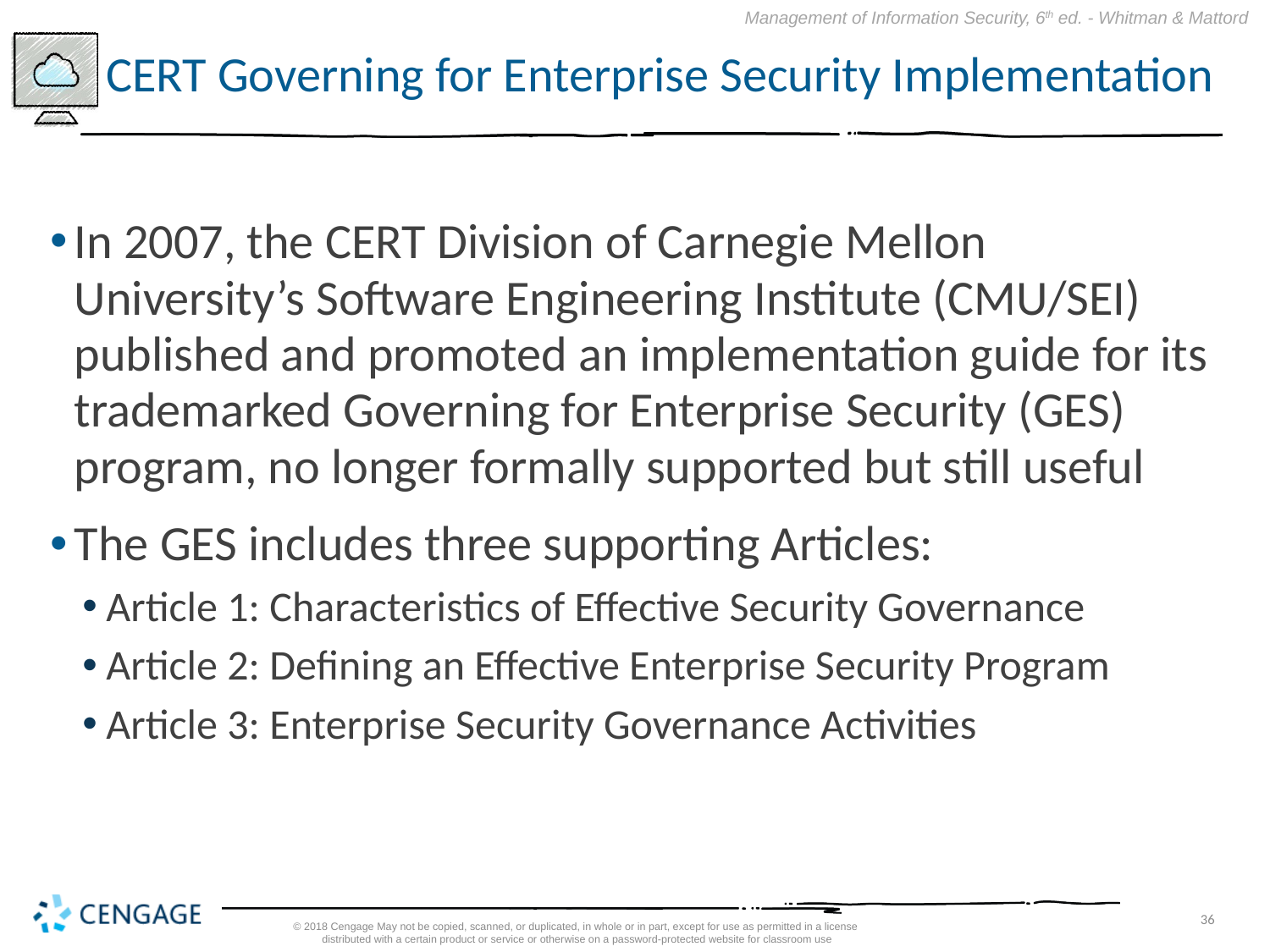

# CERT Governing for Enterprise Security Implementation
In 2007, the CERT Division of Carnegie Mellon University’s Software Engineering Institute (CMU/SEI) published and promoted an implementation guide for its trademarked Governing for Enterprise Security (GES) program, no longer formally supported but still useful
The GES includes three supporting Articles:
Article 1: Characteristics of Effective Security Governance
Article 2: Defining an Effective Enterprise Security Program
Article 3: Enterprise Security Governance Activities